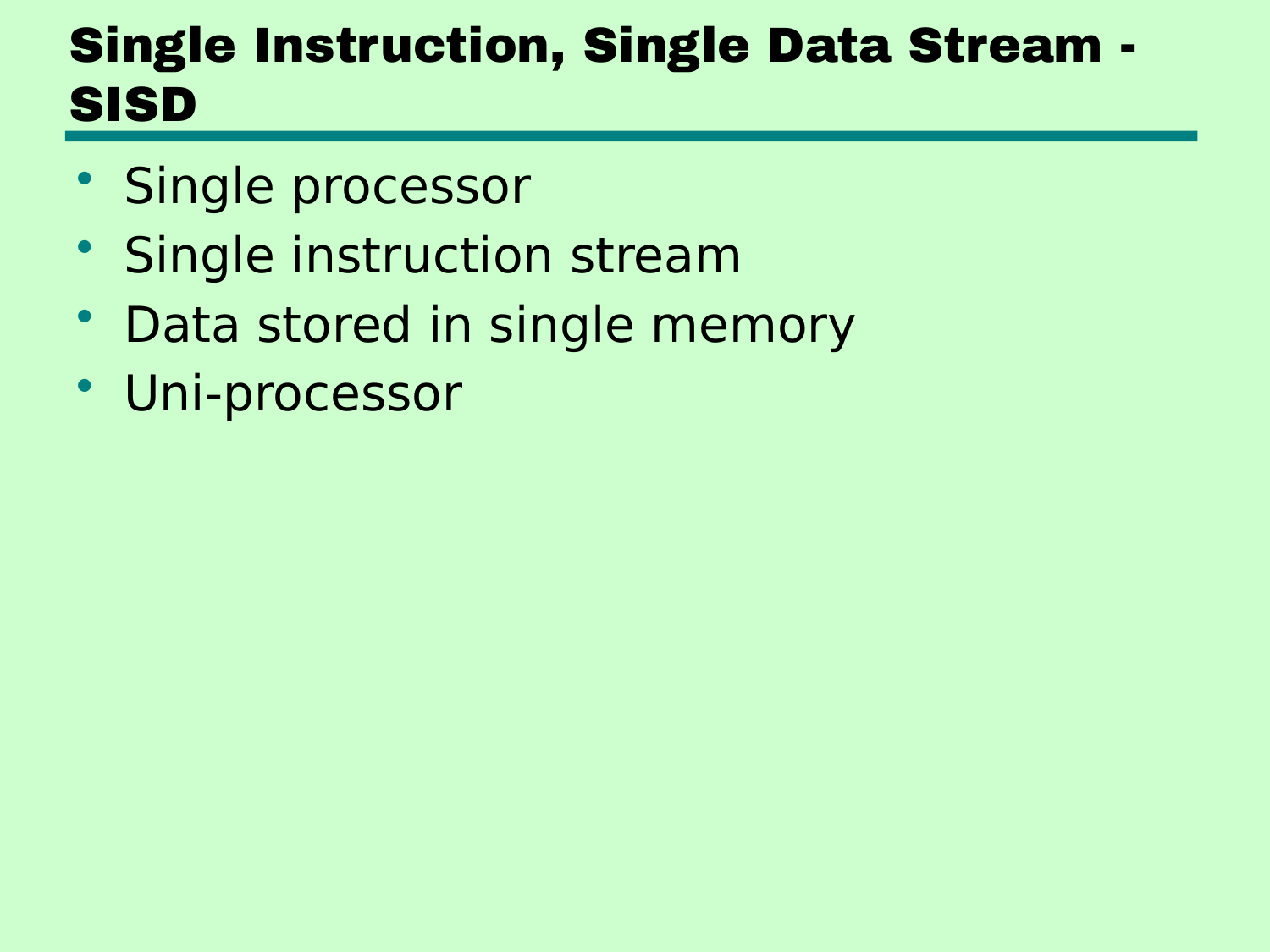

# Single Instruction, Single Data Stream - SISD
Single processor
Single instruction stream
Data stored in single memory
Uni-processor